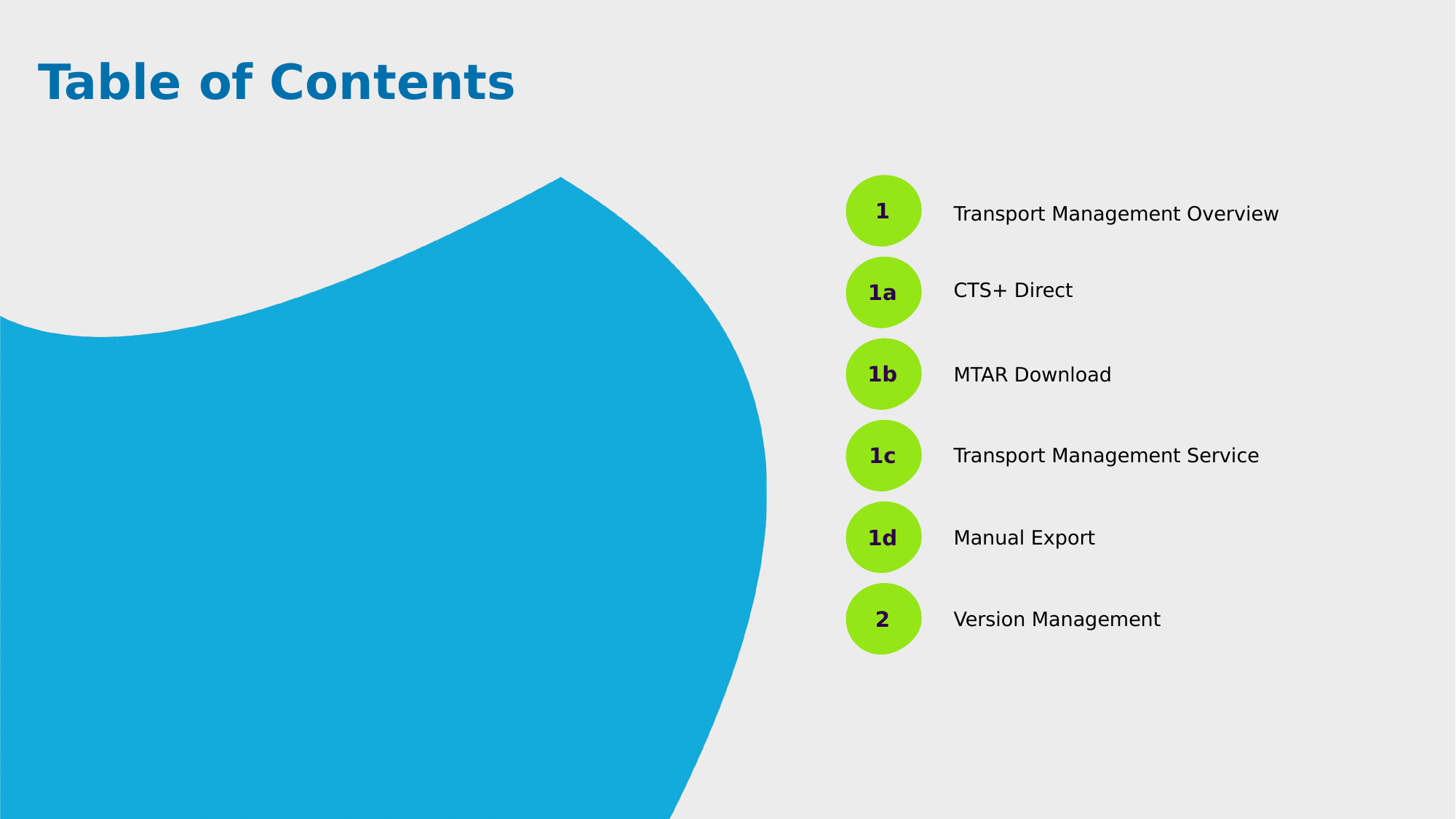

# Table of Contents

1
Transport Management Overview

1a
CTS+ Direct

1b
MTAR Download

1c
Transport Management Service

1d
Manual Export

2
Version Management